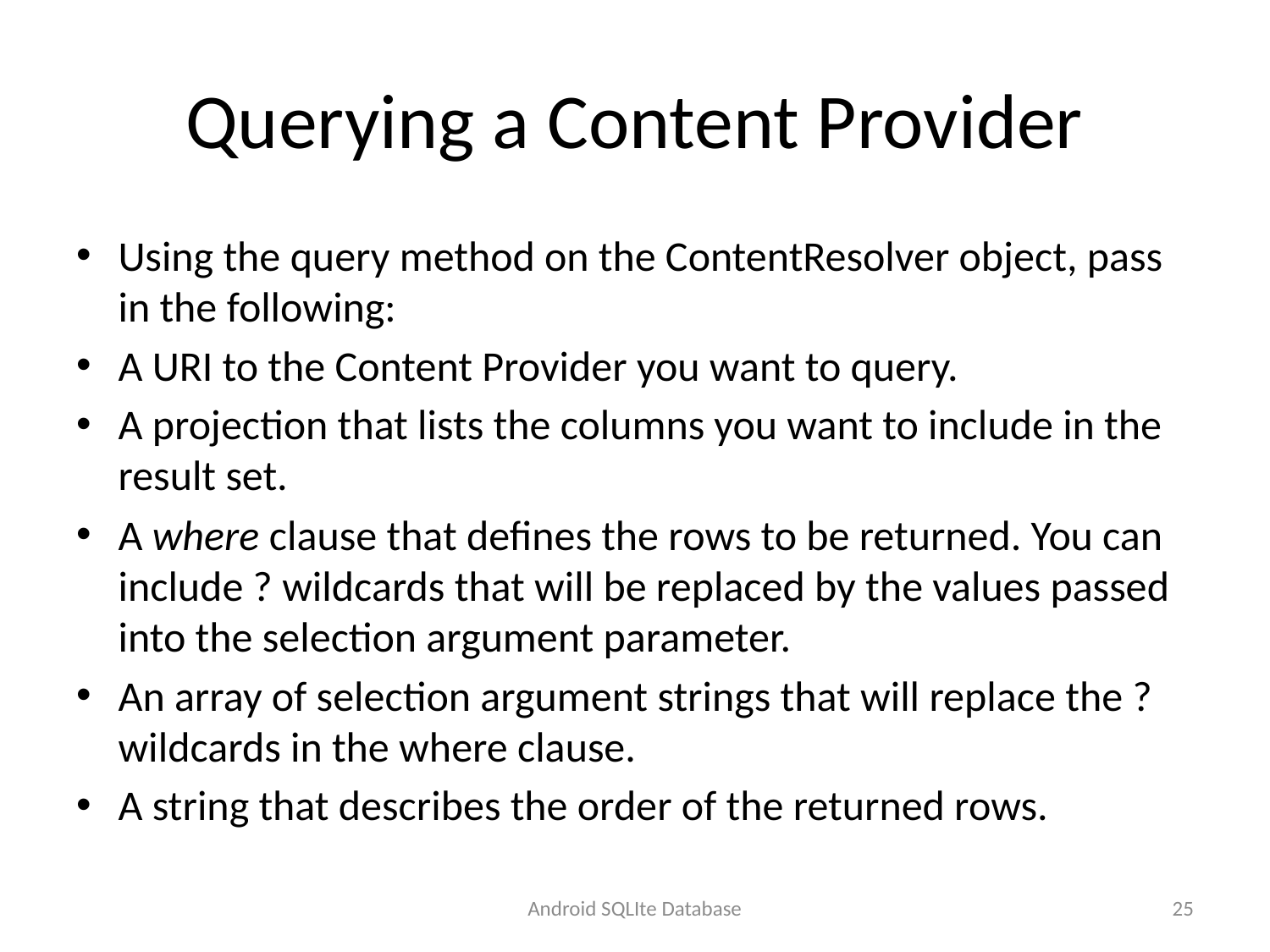

# Querying a Content Provider
Using the query method on the ContentResolver object, pass in the following:
A URI to the Content Provider you want to query.
A projection that lists the columns you want to include in the result set.
A where clause that defines the rows to be returned. You can include ? wildcards that will be replaced by the values passed into the selection argument parameter.
An array of selection argument strings that will replace the ? wildcards in the where clause.
A string that describes the order of the returned rows.
Android SQLIte Database
25